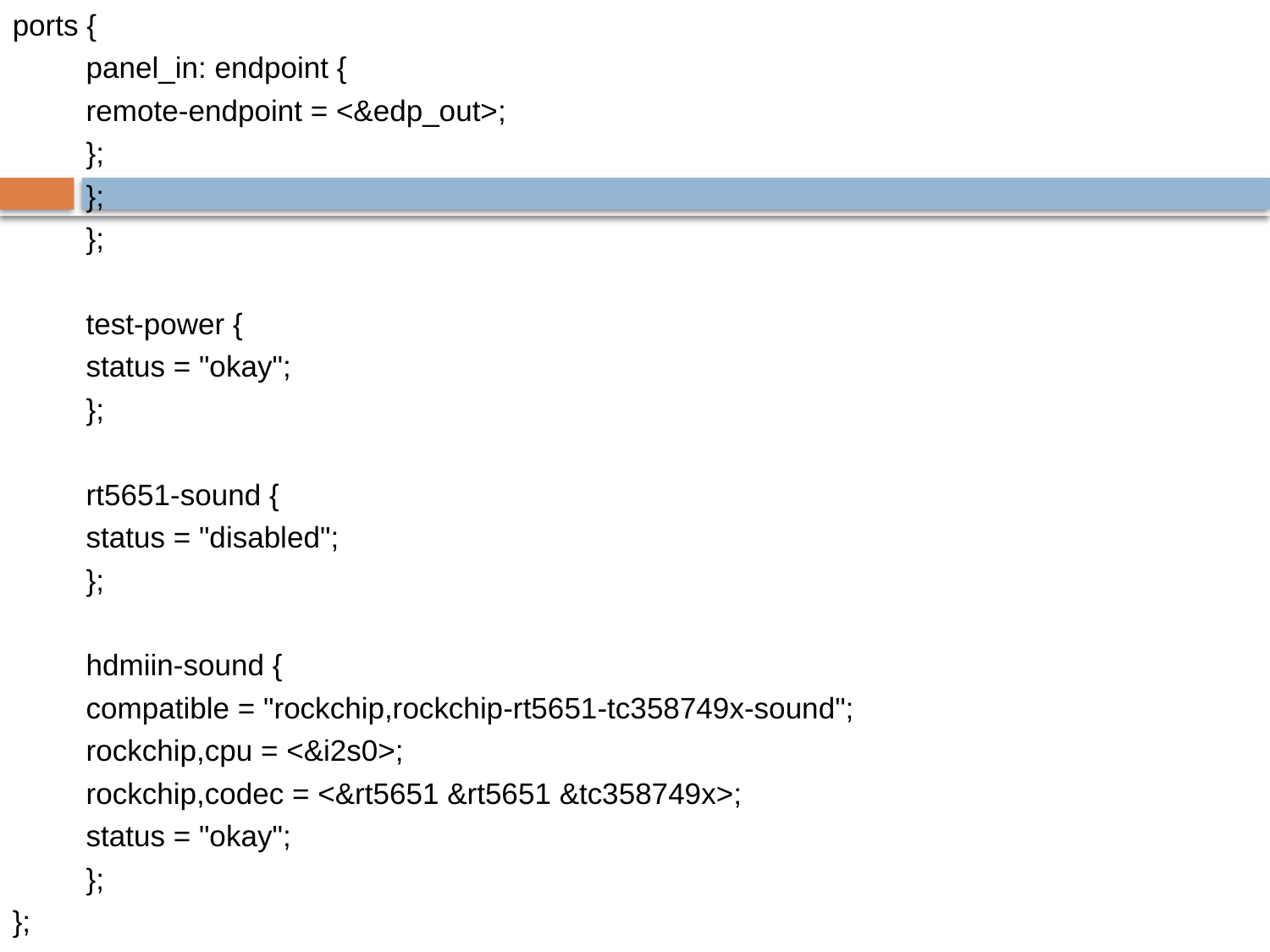

ports {
			panel_in: endpoint {
				remote-endpoint = <&edp_out>;
			};
		};
	};

	test-power {
		status = "okay";
	};

	rt5651-sound {
		status = "disabled";
	};

	hdmiin-sound {
		compatible = "rockchip,rockchip-rt5651-tc358749x-sound";
		rockchip,cpu = <&i2s0>;
		rockchip,codec = <&rt5651 &rt5651 &tc358749x>;
		status = "okay";
	};
};